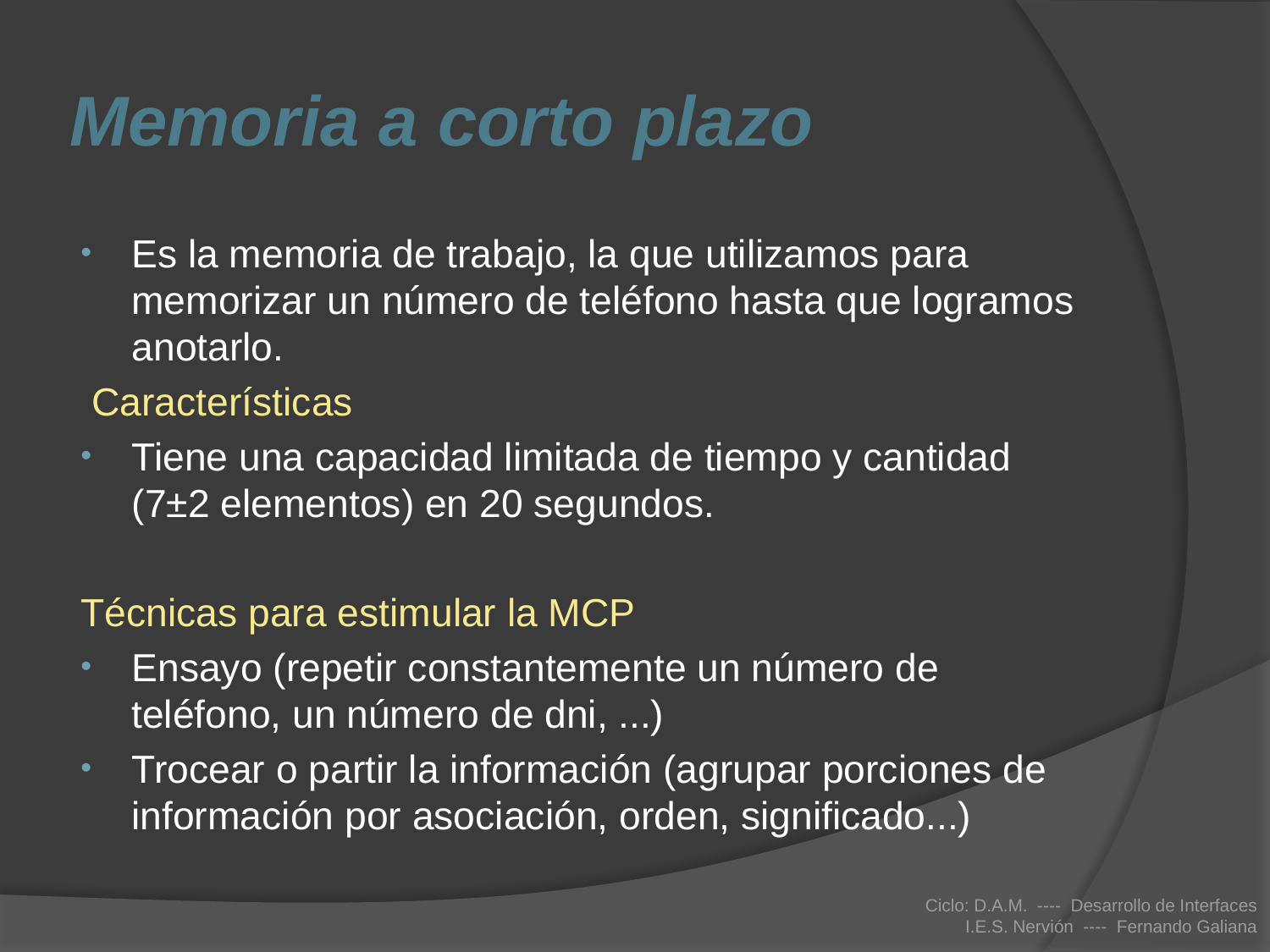

# Memoria a corto plazo
Es la memoria de trabajo, la que utilizamos para memorizar un número de teléfono hasta que logramos anotarlo.
 Características
Tiene una capacidad limitada de tiempo y cantidad (7±2 elementos) en 20 segundos.

Técnicas para estimular la MCP
Ensayo (repetir constantemente un número de teléfono, un número de dni, ...)
Trocear o partir la información (agrupar porciones de información por asociación, orden, significado...)
Ciclo: D.A.M.  ----  Desarrollo de Interfaces
I.E.S. Nervión  ----  Fernando Galiana